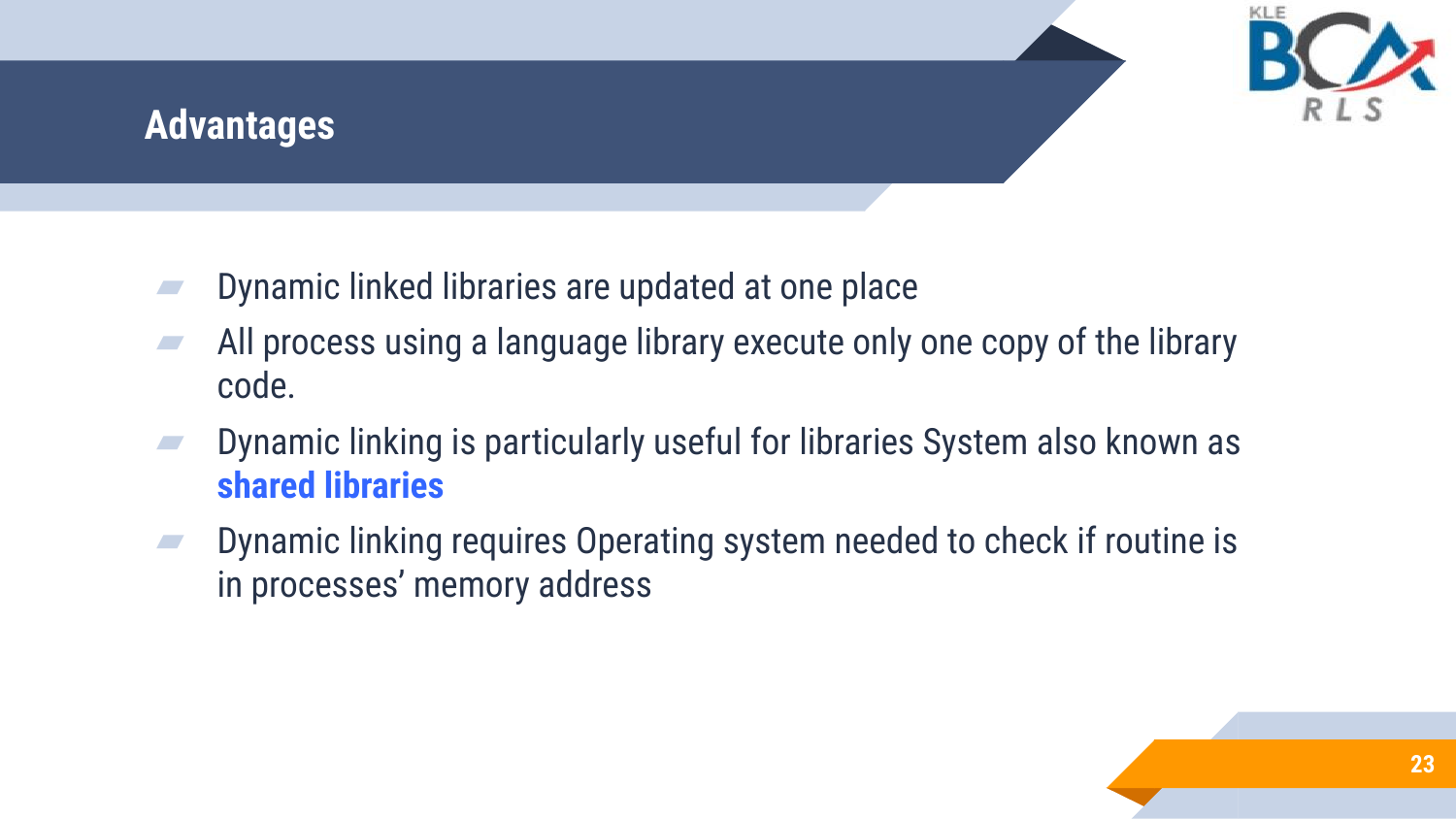

# Advantages
Dynamic linked libraries are updated at one place
All process using a language library execute only one copy of the library code.
Dynamic linking is particularly useful for libraries System also known as shared libraries
Dynamic linking requires Operating system needed to check if routine is in processes’ memory address

23